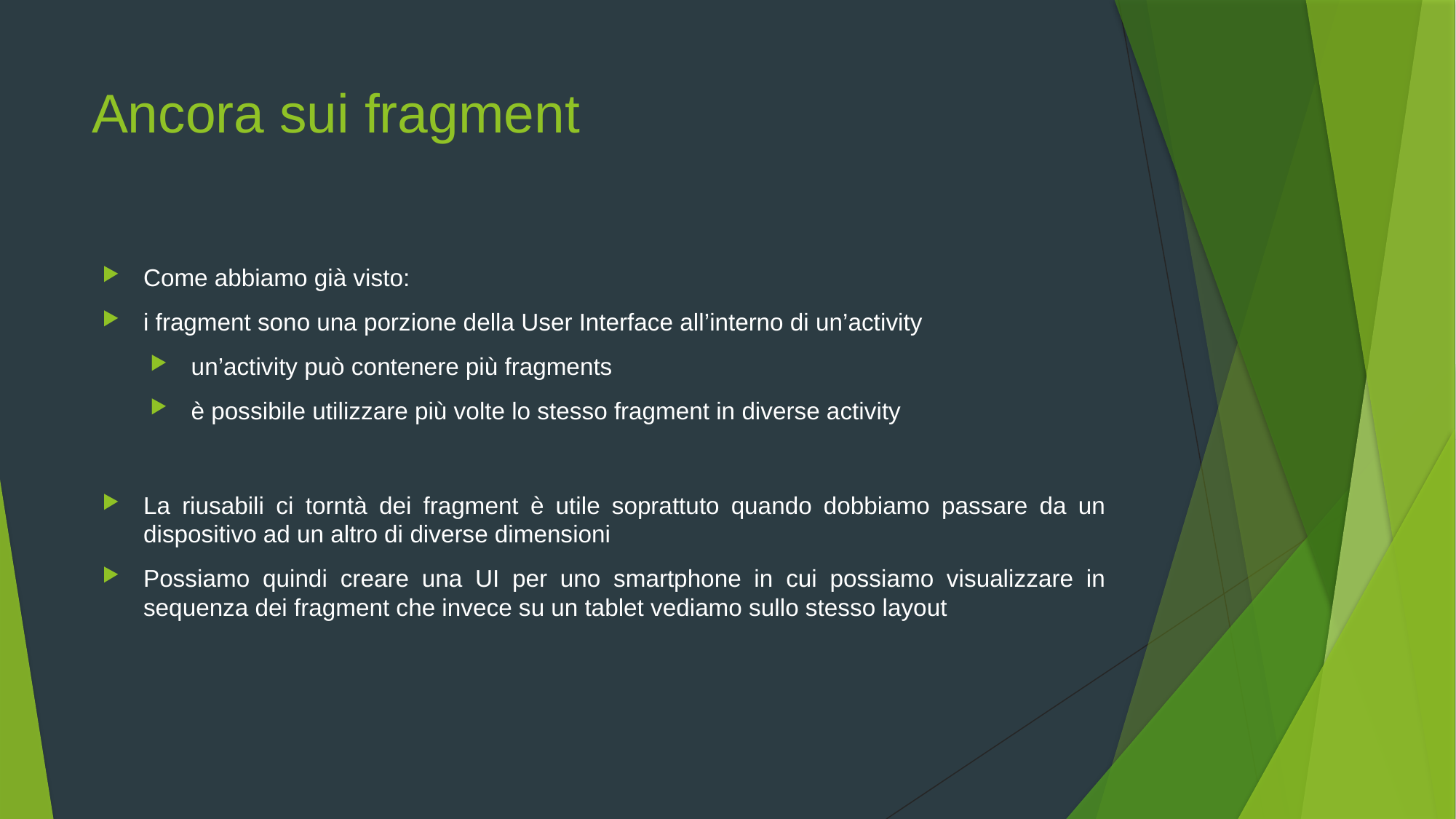

# Ancora sui fragment
Come abbiamo già visto:
i fragment sono una porzione della User Interface all’interno di un’activity
un’activity può contenere più fragments
è possibile utilizzare più volte lo stesso fragment in diverse activity

La riusabili ci torntà dei fragment è utile soprattuto quando dobbiamo passare da un dispositivo ad un altro di diverse dimensioni
Possiamo quindi creare una UI per uno smartphone in cui possiamo visualizzare in sequenza dei fragment che invece su un tablet vediamo sullo stesso layout